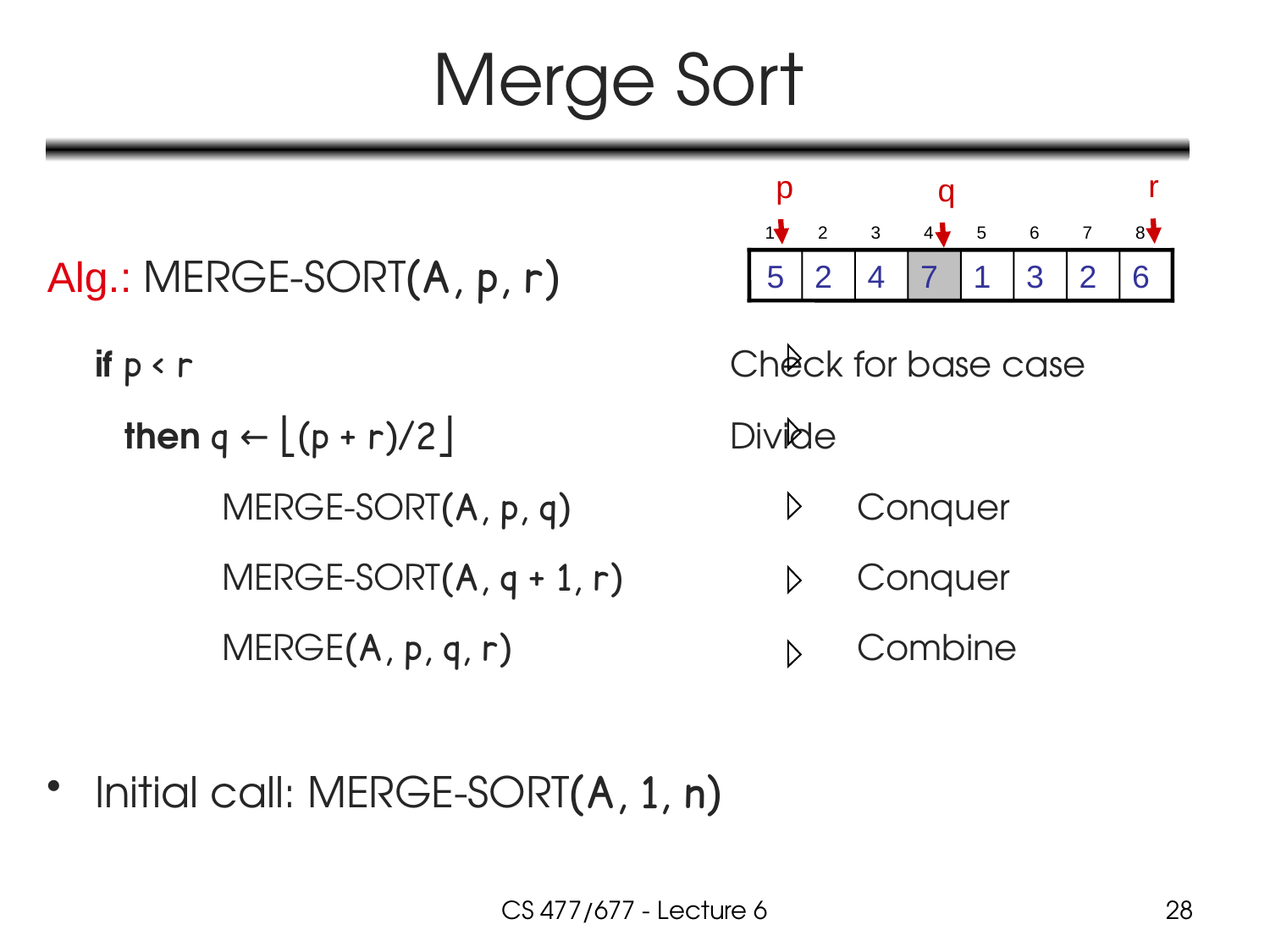

# Merge Sort
r
p
q
1
2
3
4
5
6
7
8
Alg.: MERGE-SORT(A, p, r)
	if p < r  					Check for base case
	   then q ← ⎣(p + r)/2⎦			Divide
		MERGE-SORT(A, p, q)  			Conquer
		MERGE-SORT(A, q + 1, r)  		Conquer
		MERGE(A, p, q, r)  			Combine

Initial call: MERGE-SORT(A, 1, n)

5

2

4

7

1

3

2

6

CS 477/677 - Lecture 6
28